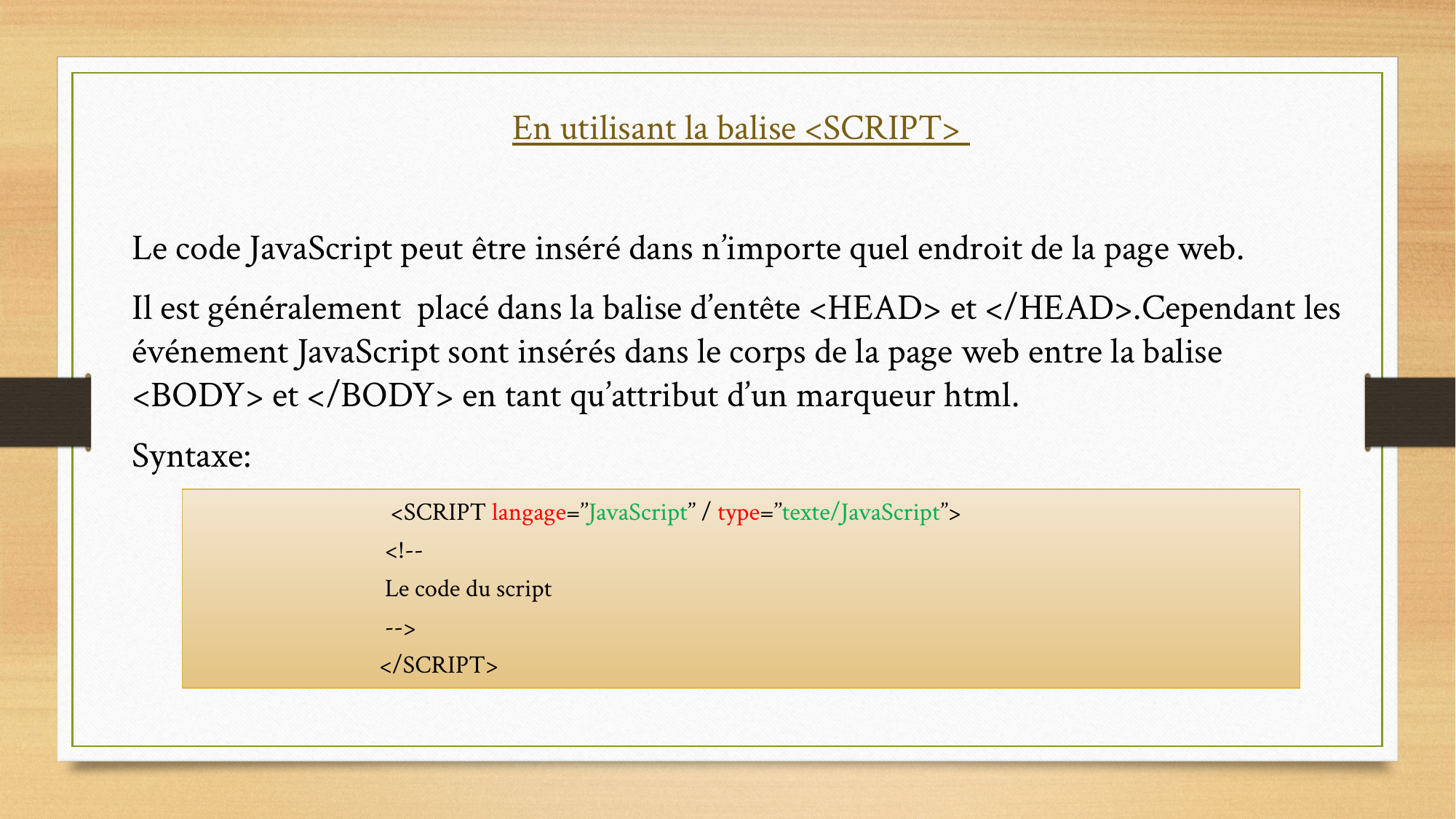

En utilisant la balise <SCRIPT>

Le code JavaScript peut être inséré dans n’importe quel endroit de la page web.
Il est généralement  placé dans la balise d’entête <HEAD> et </HEAD>.Cependant les événement JavaScript sont insérés dans le corps de la page web entre la balise <BODY> et </BODY> en tant qu’attribut d’un marqueur html.
Syntaxe:
                                   <SCRIPT langage=’’JavaScript’’ / type=’’texte/JavaScript’’>
                                  <!--
                                  Le code du script
                                  -->
                                 </SCRIPT>